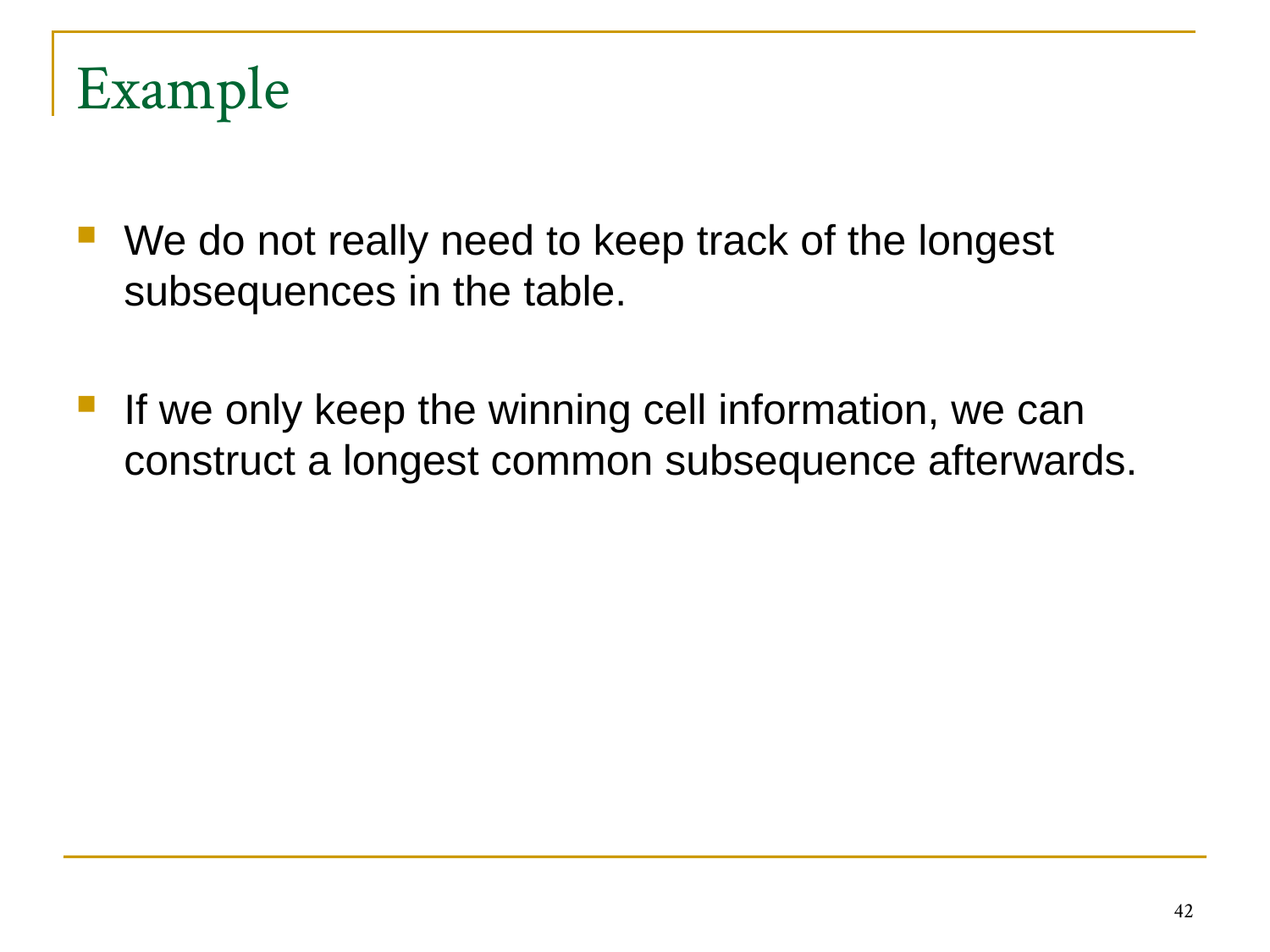

# Example
We do not really need to keep track of the longest subsequences in the table.

If we only keep the winning cell information, we can construct a longest common subsequence afterwards.
42